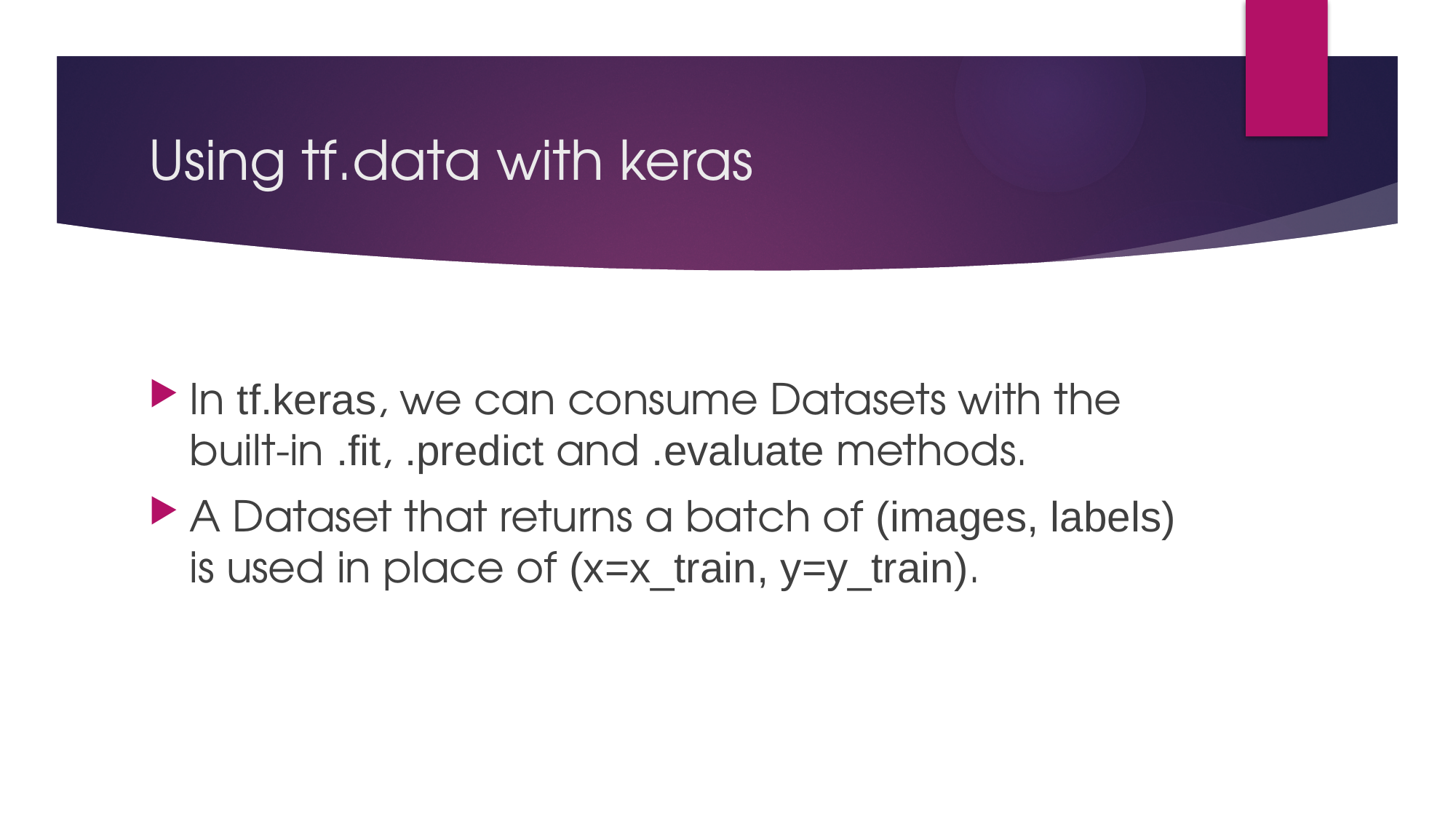

# Using tf.data with keras
In tf.keras, we can consume Datasets with the built-in .fit, .predict and .evaluate methods.
A Dataset that returns a batch of (images, labels) is used in place of (x=x_train, y=y_train).